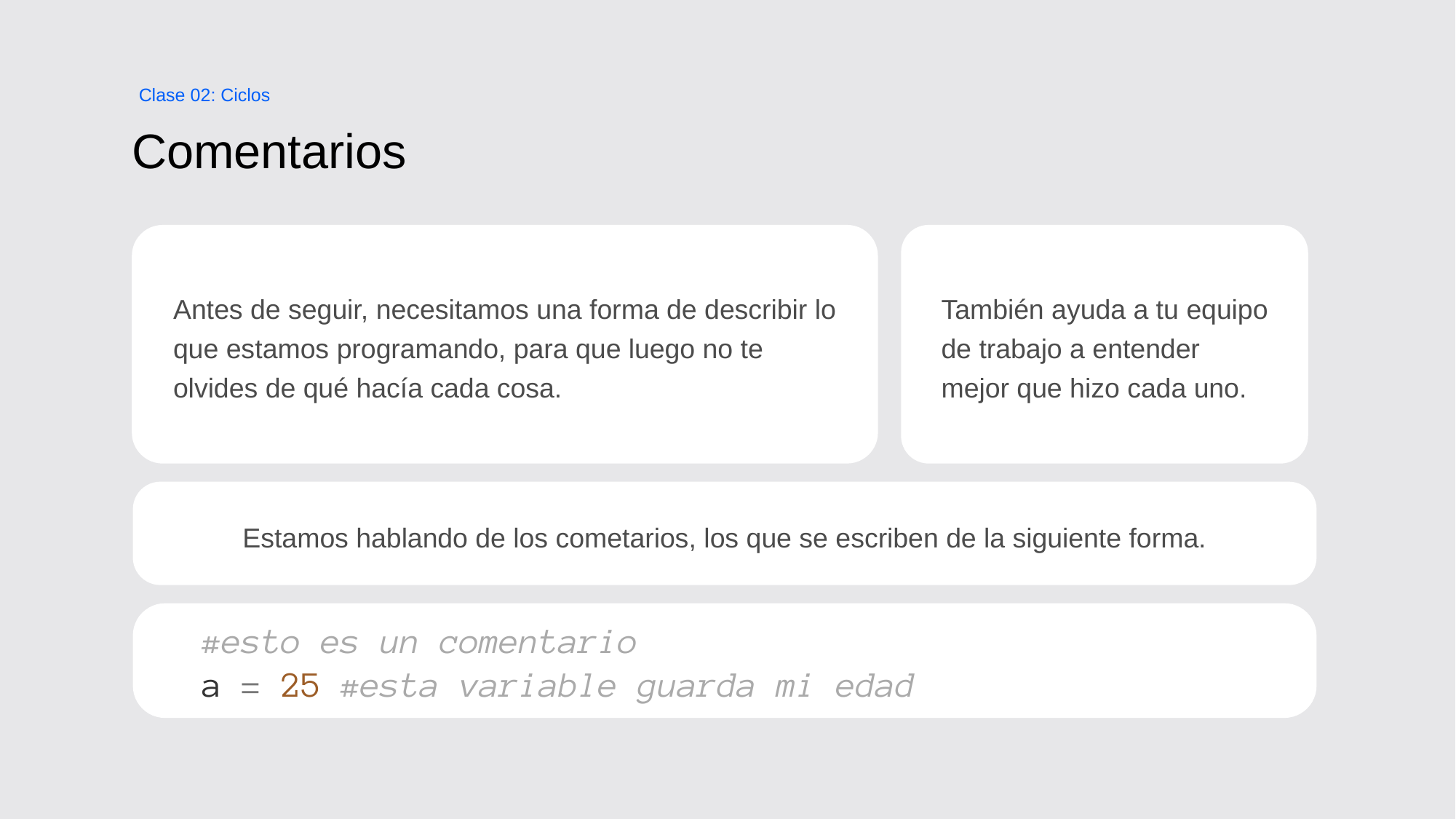

Clase 02: Ciclos
# Comentarios
Antes de seguir, necesitamos una forma de describir lo que estamos programando, para que luego no te olvides de qué hacía cada cosa.
También ayuda a tu equipo de trabajo a entender mejor que hizo cada uno.
Estamos hablando de los cometarios, los que se escriben de la siguiente forma.
#esto es un comentario
a = 25 #esta variable guarda mi edad